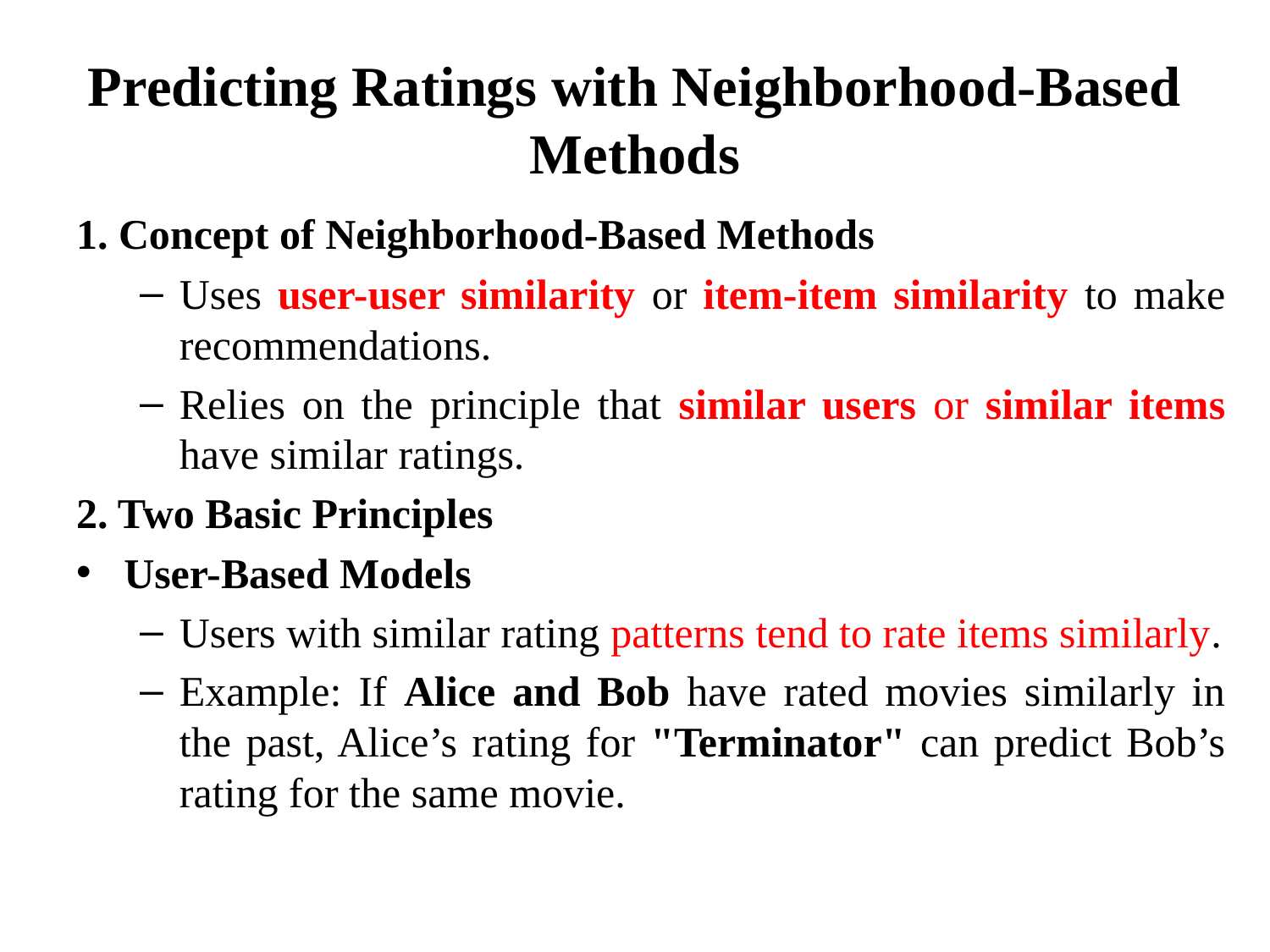

# Predicting Ratings with Neighborhood-Based Methods
1. Concept of Neighborhood-Based Methods
Uses user-user similarity or item-item similarity to make recommendations.
Relies on the principle that similar users or similar items have similar ratings.
2. Two Basic Principles
User-Based Models
Users with similar rating patterns tend to rate items similarly.
Example: If Alice and Bob have rated movies similarly in the past, Alice’s rating for "Terminator" can predict Bob’s rating for the same movie.